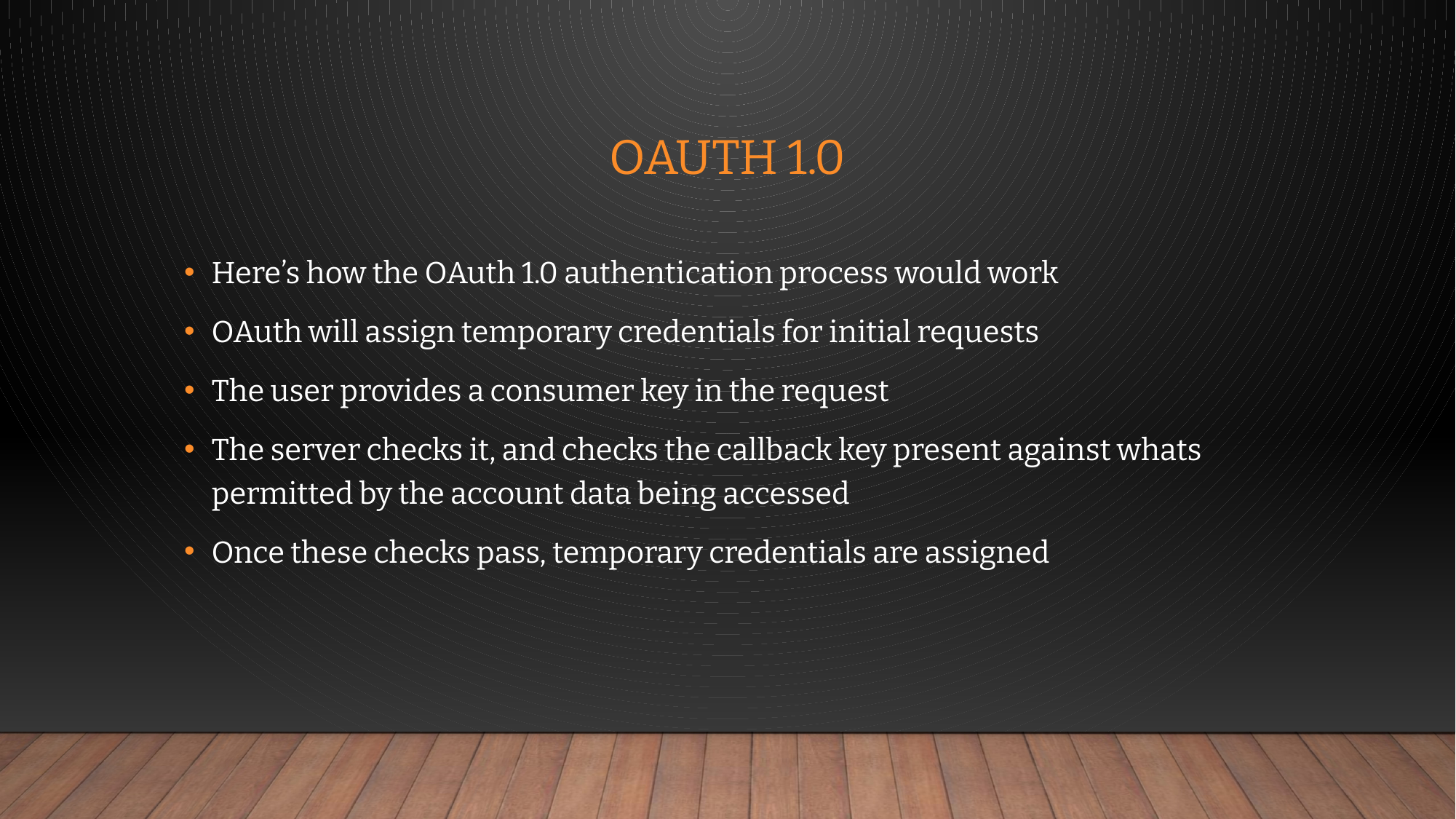

# Oauth 1.0
Here’s how the OAuth 1.0 authentication process would work
OAuth will assign temporary credentials for initial requests
The user provides a consumer key in the request
The server checks it, and checks the callback key present against whats permitted by the account data being accessed
Once these checks pass, temporary credentials are assigned